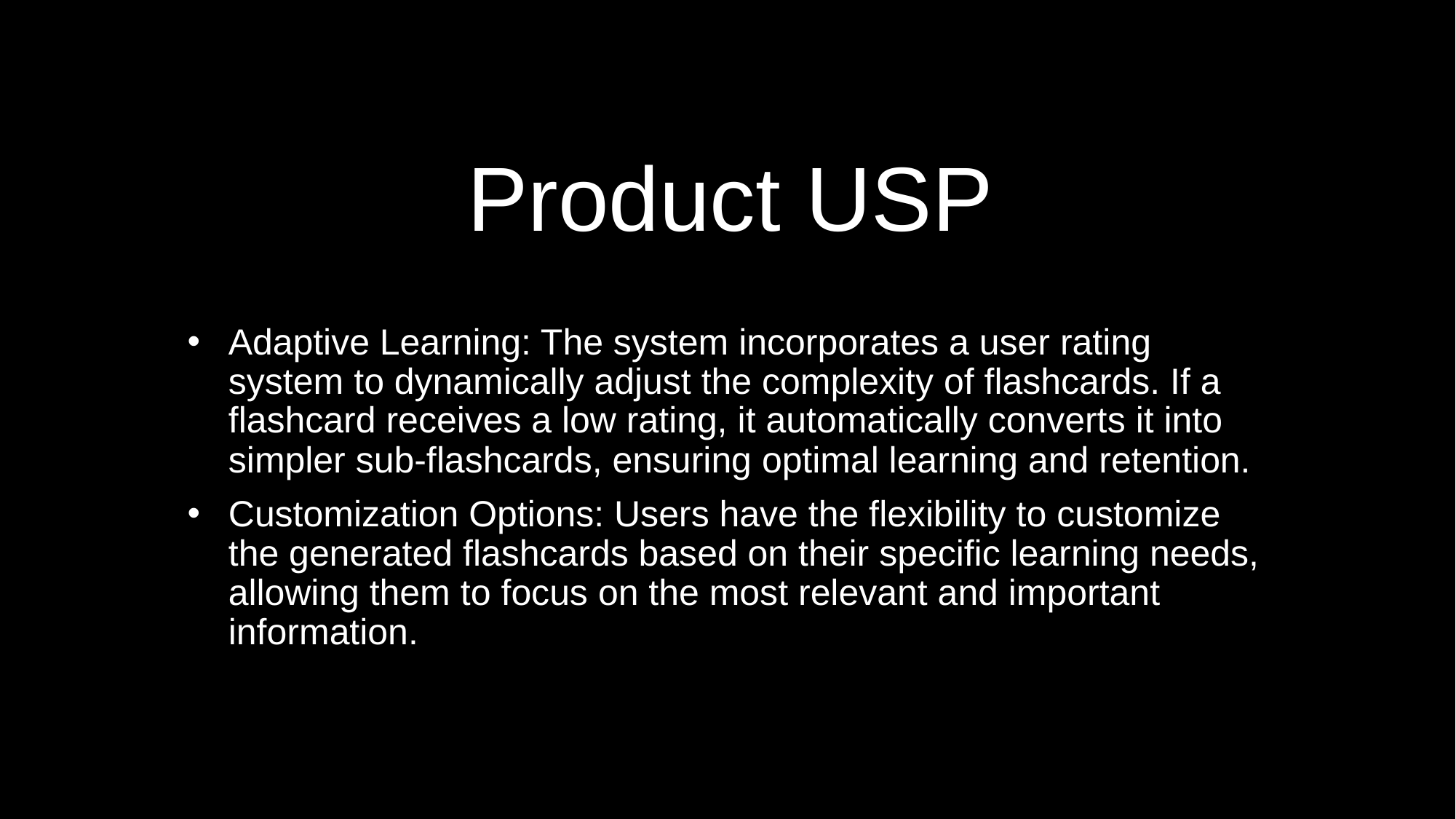

# Product USP
Adaptive Learning: The system incorporates a user rating system to dynamically adjust the complexity of flashcards. If a flashcard receives a low rating, it automatically converts it into simpler sub-flashcards, ensuring optimal learning and retention.
Customization Options: Users have the flexibility to customize the generated flashcards based on their specific learning needs, allowing them to focus on the most relevant and important information.